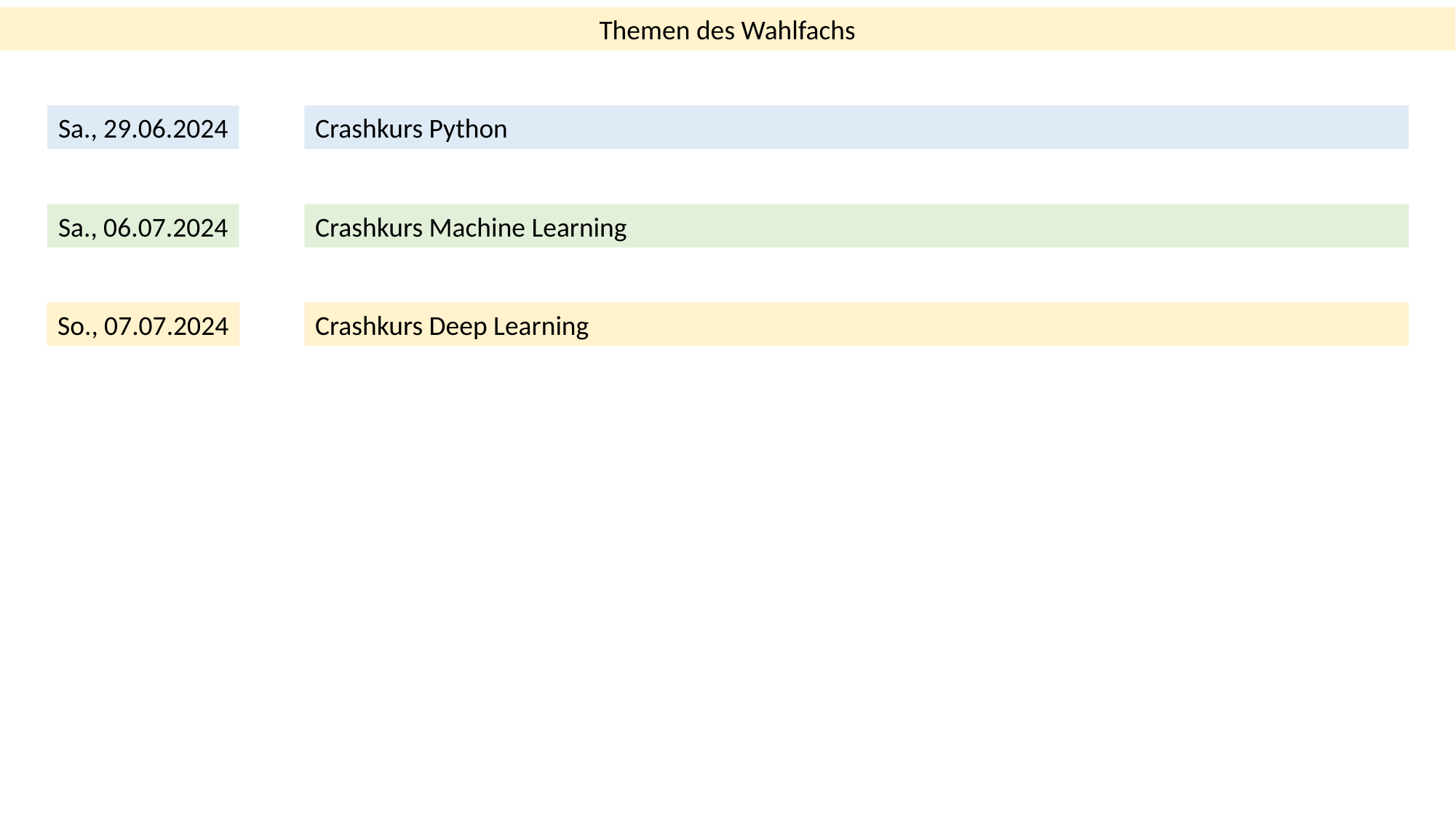

Themen des Wahlfachs
Sa., 29.06.2024
Crashkurs Python
Sa., 06.07.2024
Crashkurs Machine Learning
So., 07.07.2024
Crashkurs Deep Learning